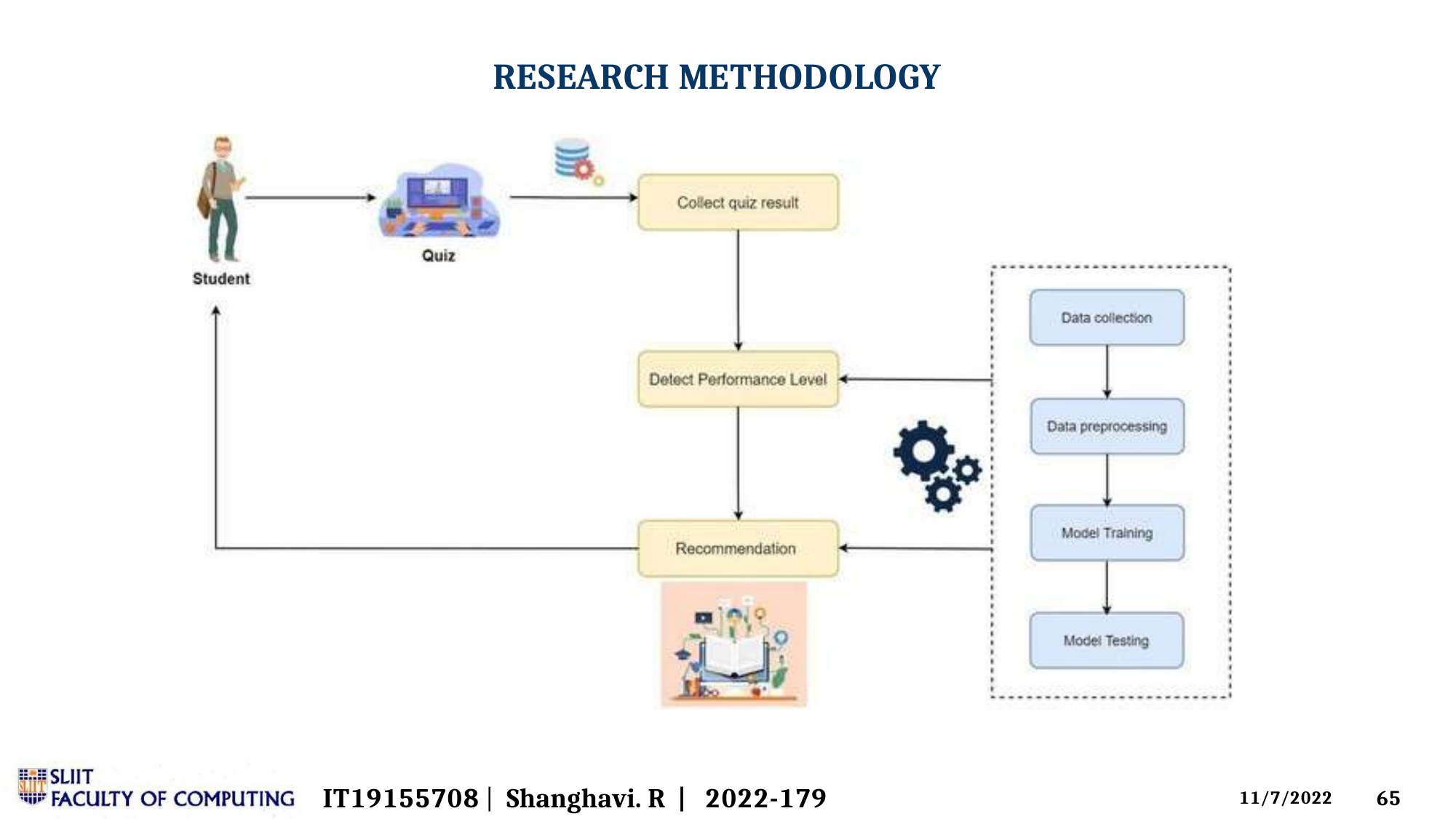

# RESEARCH METHODOLOGY

IT19155708 |  Shanghavi. R  |	2022-179
65
11/7/2022